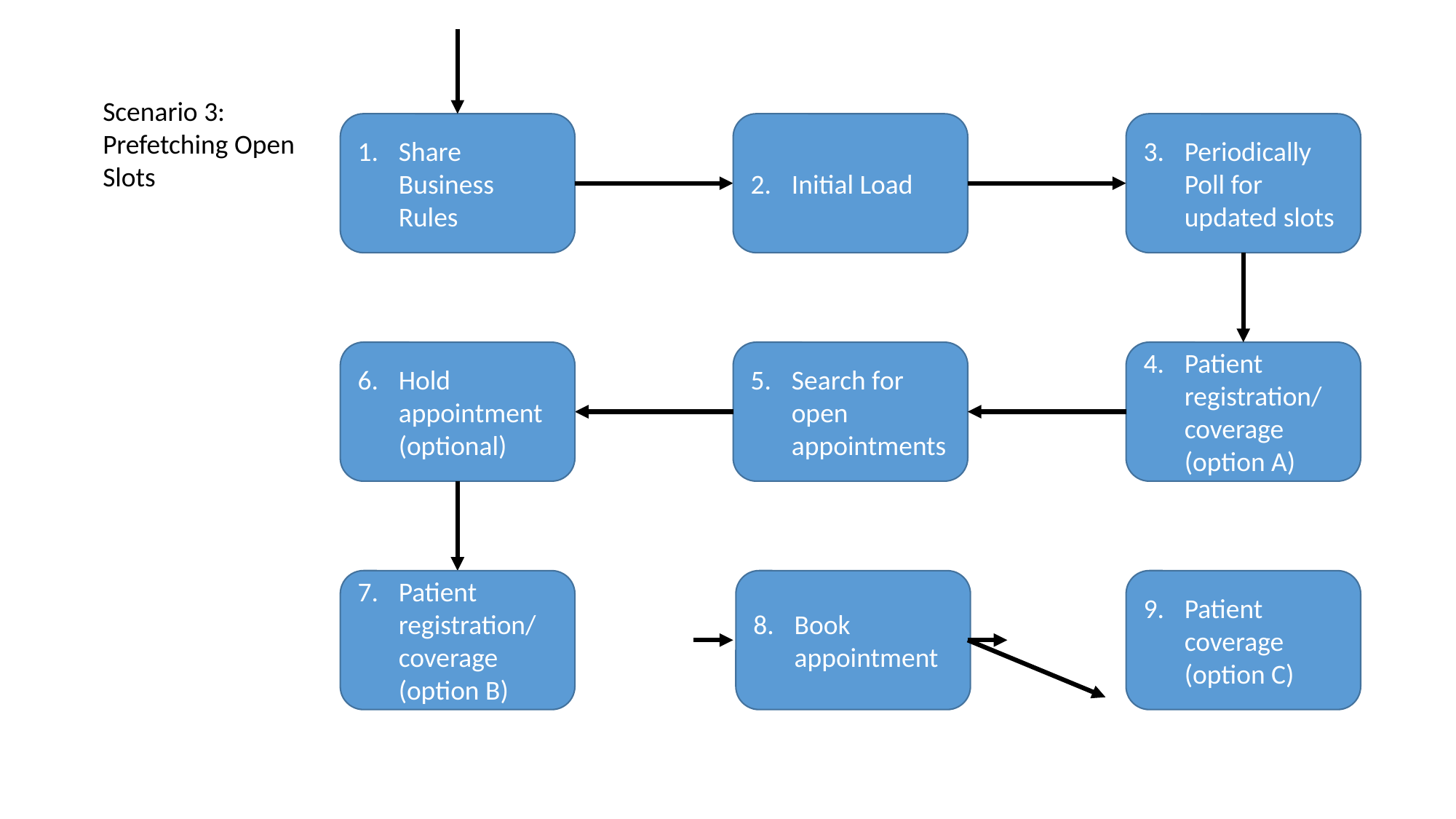

Scenario 3: Prefetching Open Slots
Share Business Rules
Initial Load
Periodically Poll for updated slots
Hold appointment (optional)
Search for open appointments
Patient registration/ coverage (option A)
Patient registration/ coverage (option B)
Book appointment
Patient coverage (option C)